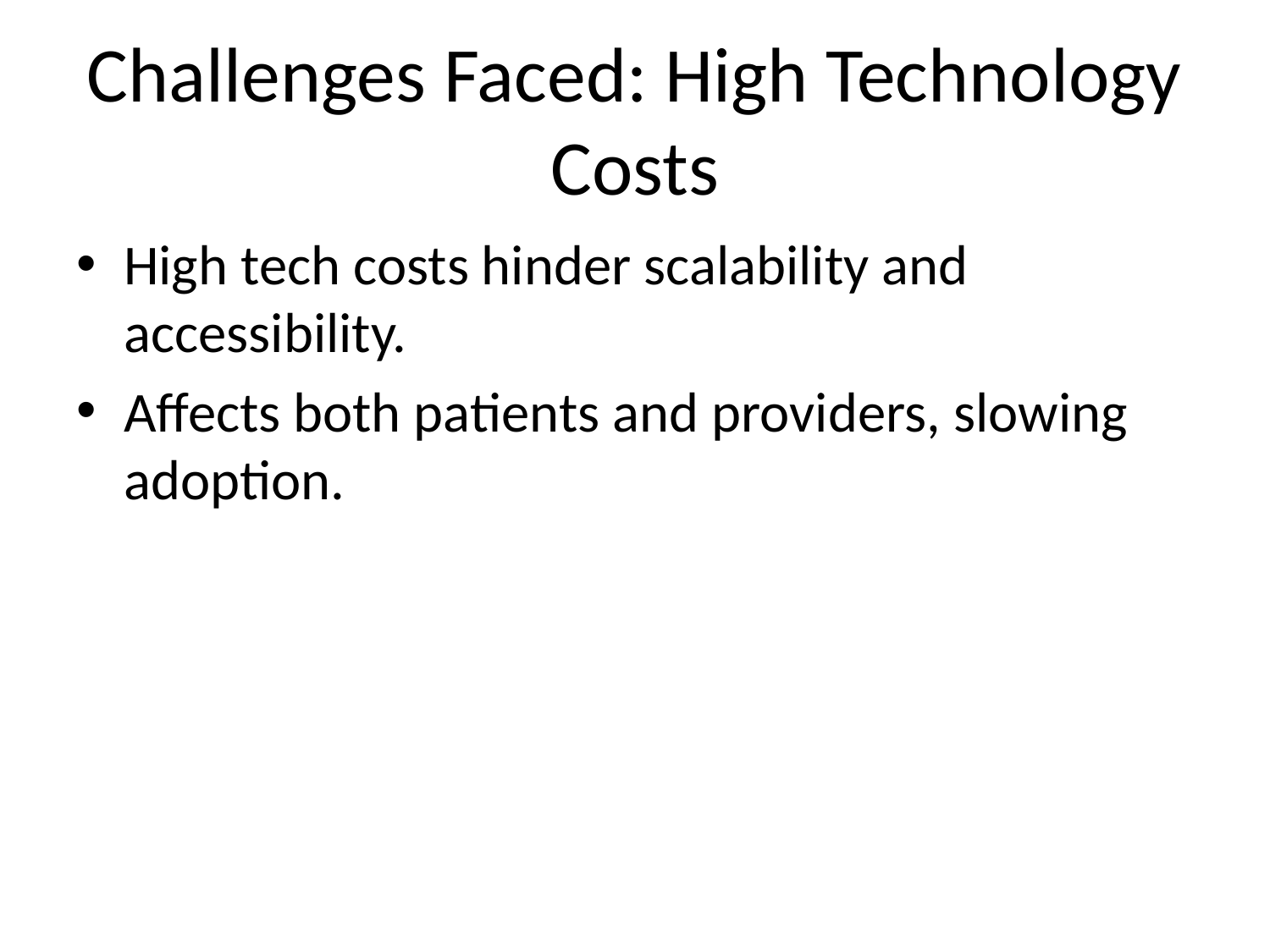

# Challenges Faced: High Technology Costs
High tech costs hinder scalability and accessibility.
Affects both patients and providers, slowing adoption.